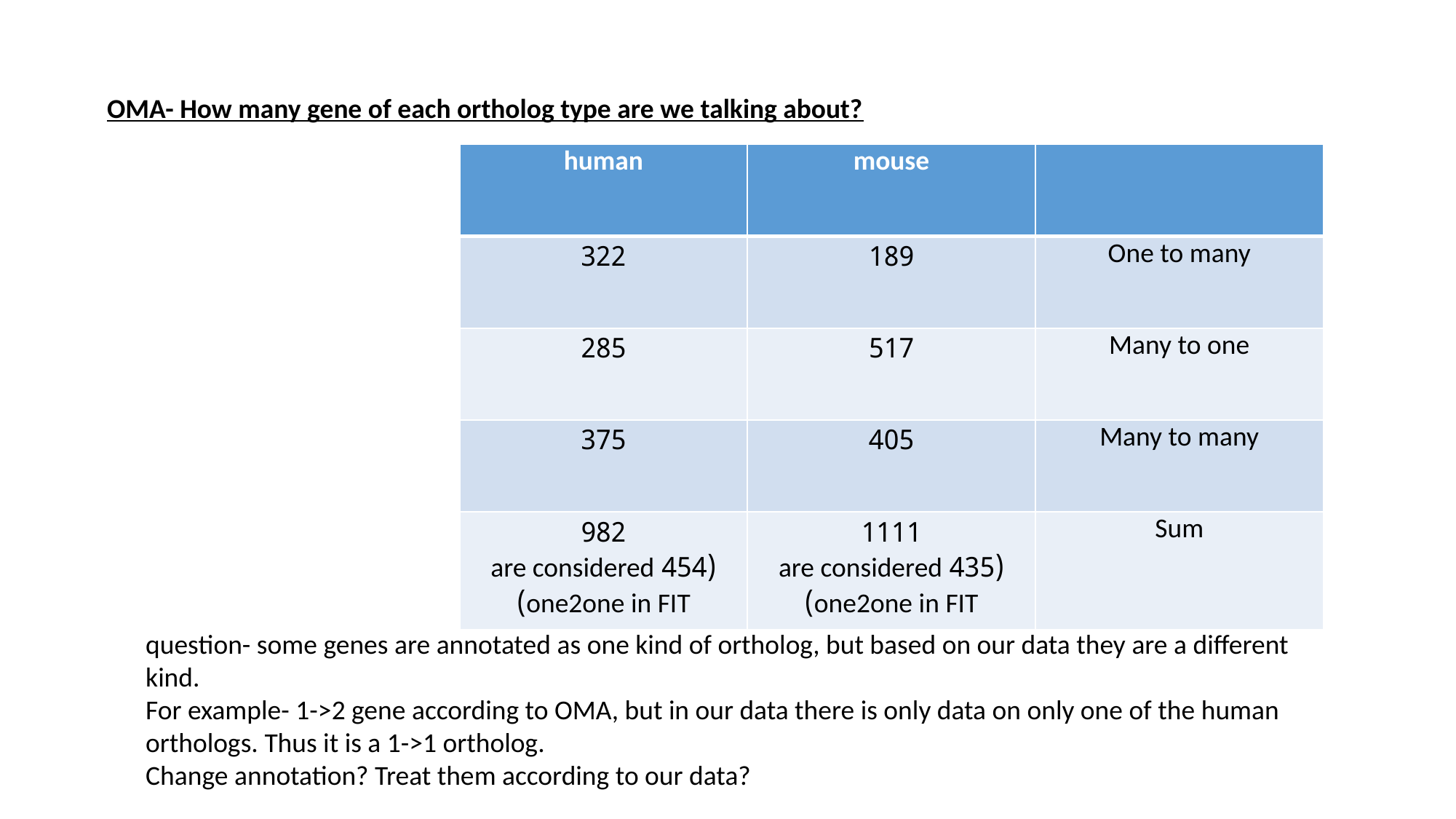

OMA- How many gene of each ortholog type are we talking about?
| human | mouse |  |
| --- | --- | --- |
| 322 | 189 | One to many |
| 285 | 517 | Many to one |
| 375 | 405 | Many to many |
| 982 (454 are considered one2one in FIT) | 1111 (435 are considered one2one in FIT) | Sum |
question- some genes are annotated as one kind of ortholog, but based on our data they are a different kind.
For example- 1->2 gene according to OMA, but in our data there is only data on only one of the human orthologs. Thus it is a 1->1 ortholog.
Change annotation? Treat them according to our data?